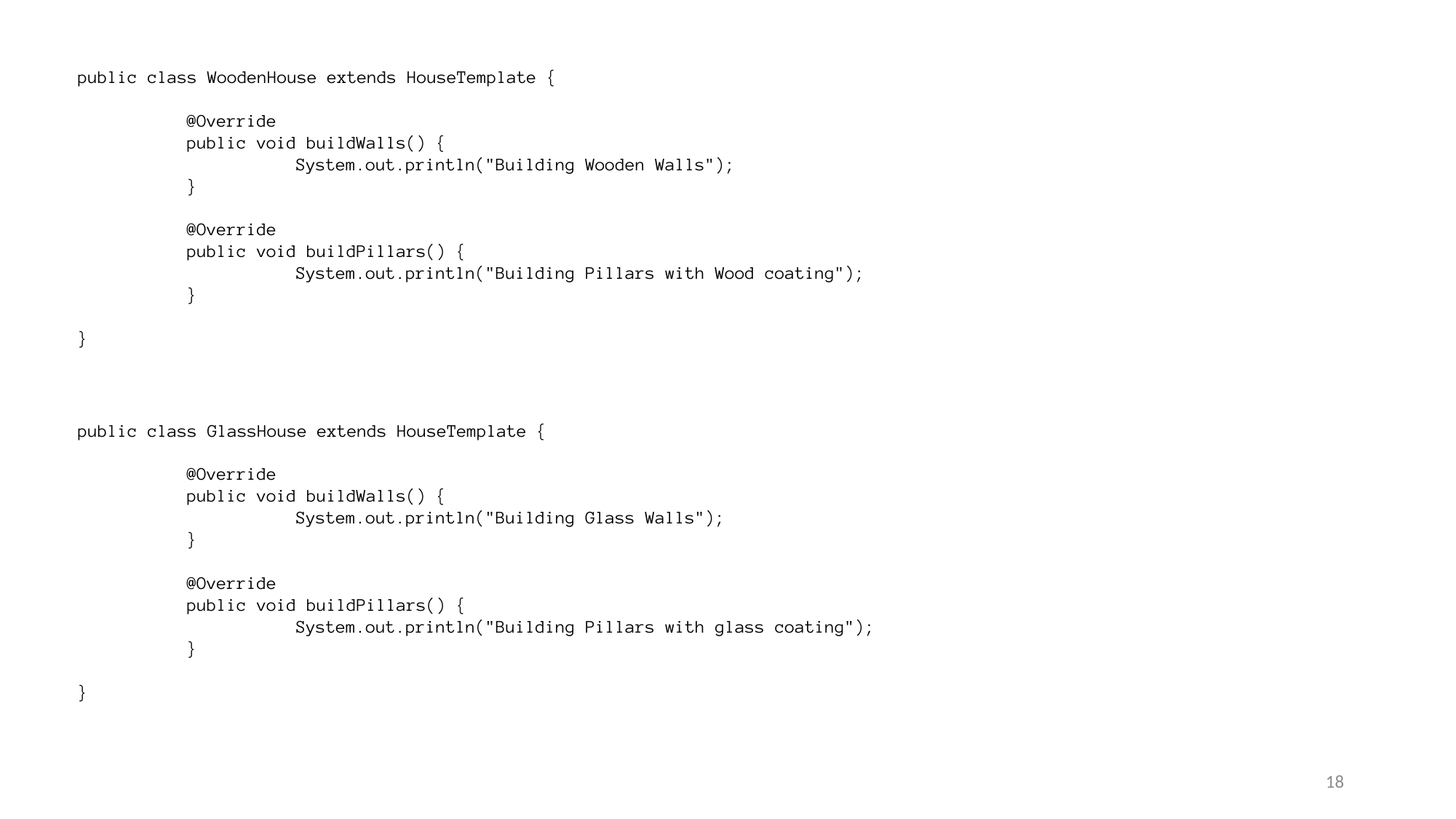

public class WoodenHouse extends HouseTemplate {

	@Override
	public void buildWalls() {
		System.out.println("Building Wooden Walls");
	}

	@Override
	public void buildPillars() {
		System.out.println("Building Pillars with Wood coating");
	}

}
public class GlassHouse extends HouseTemplate {

	@Override
	public void buildWalls() {
		System.out.println("Building Glass Walls");
	}

	@Override
	public void buildPillars() {
		System.out.println("Building Pillars with glass coating");
	}

}
18